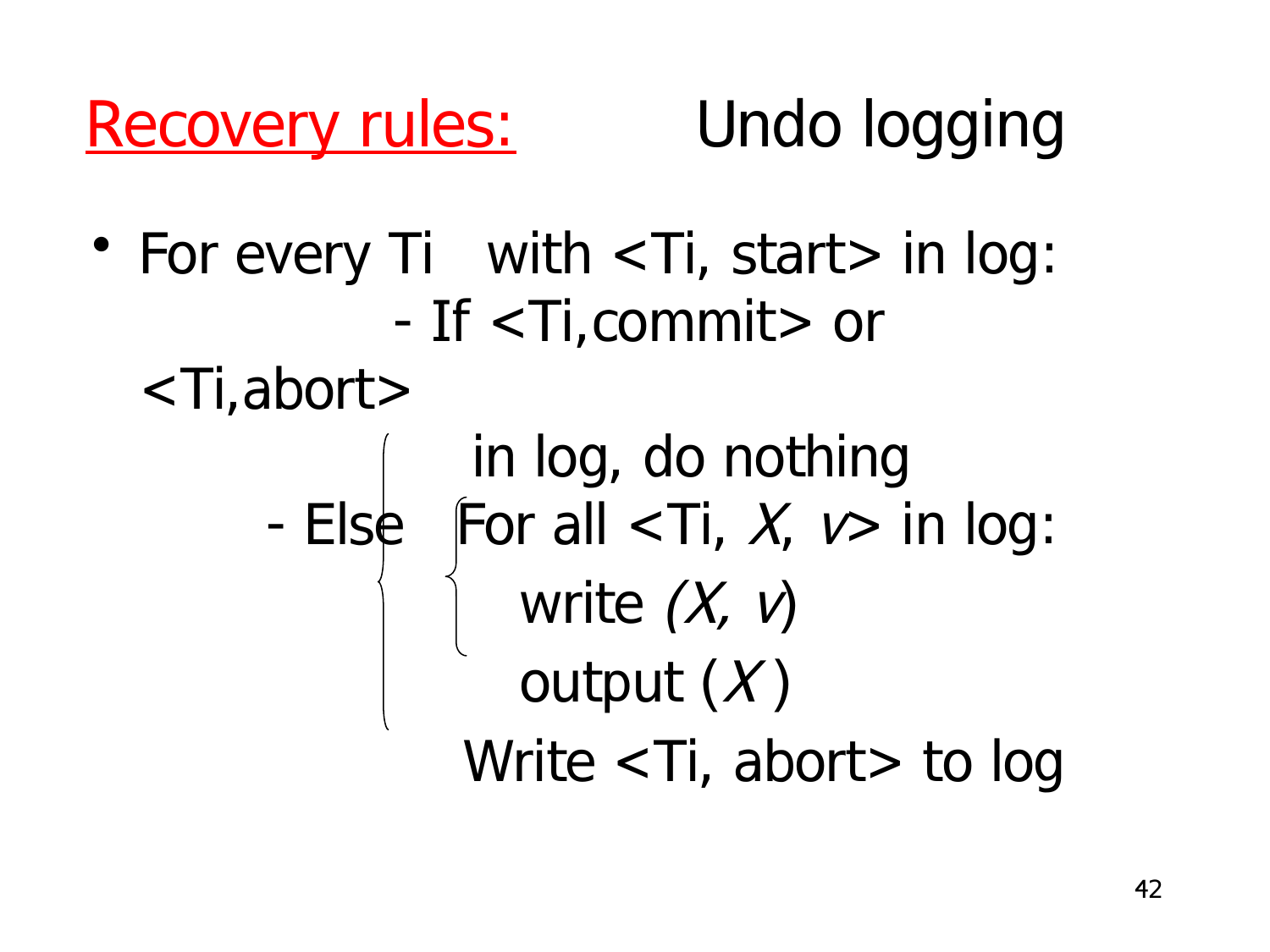

# Recovery rules:         Undo logging
For every Ti   with <Ti, start> in log:		- If <Ti,commit> or <Ti,abort>
                   in log, do nothing
	- Else   For all <Ti, X, v> in log:
				write (X, v)
				output (X )
			    Write <Ti, abort> to log

42